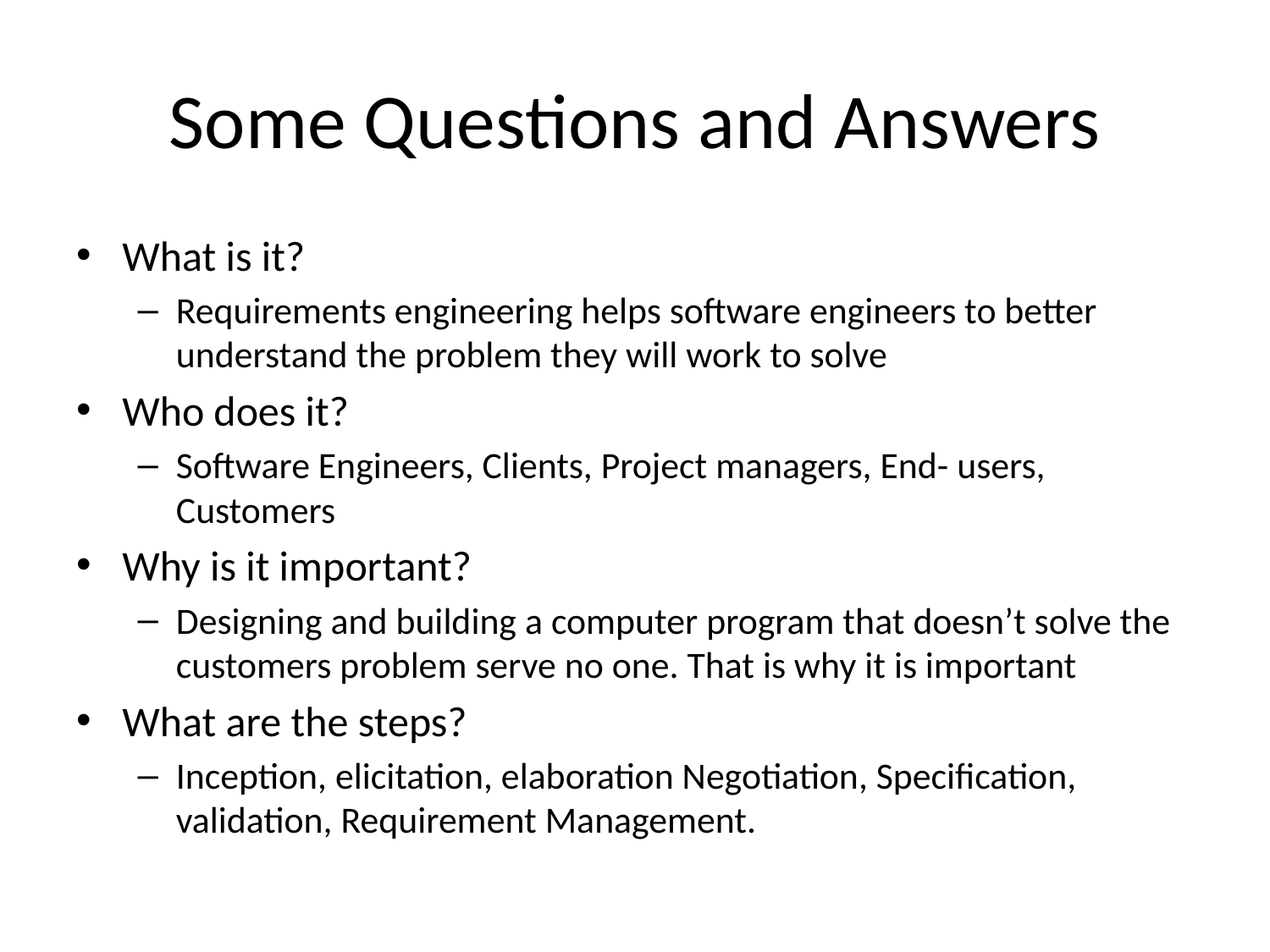

# Some Questions and Answers
What is it?
Requirements engineering helps software engineers to better understand the problem they will work to solve
Who does it?
Software Engineers, Clients, Project managers, End- users, Customers
Why is it important?
Designing and building a computer program that doesn’t solve the customers problem serve no one. That is why it is important
What are the steps?
Inception, elicitation, elaboration Negotiation, Specification, validation, Requirement Management.